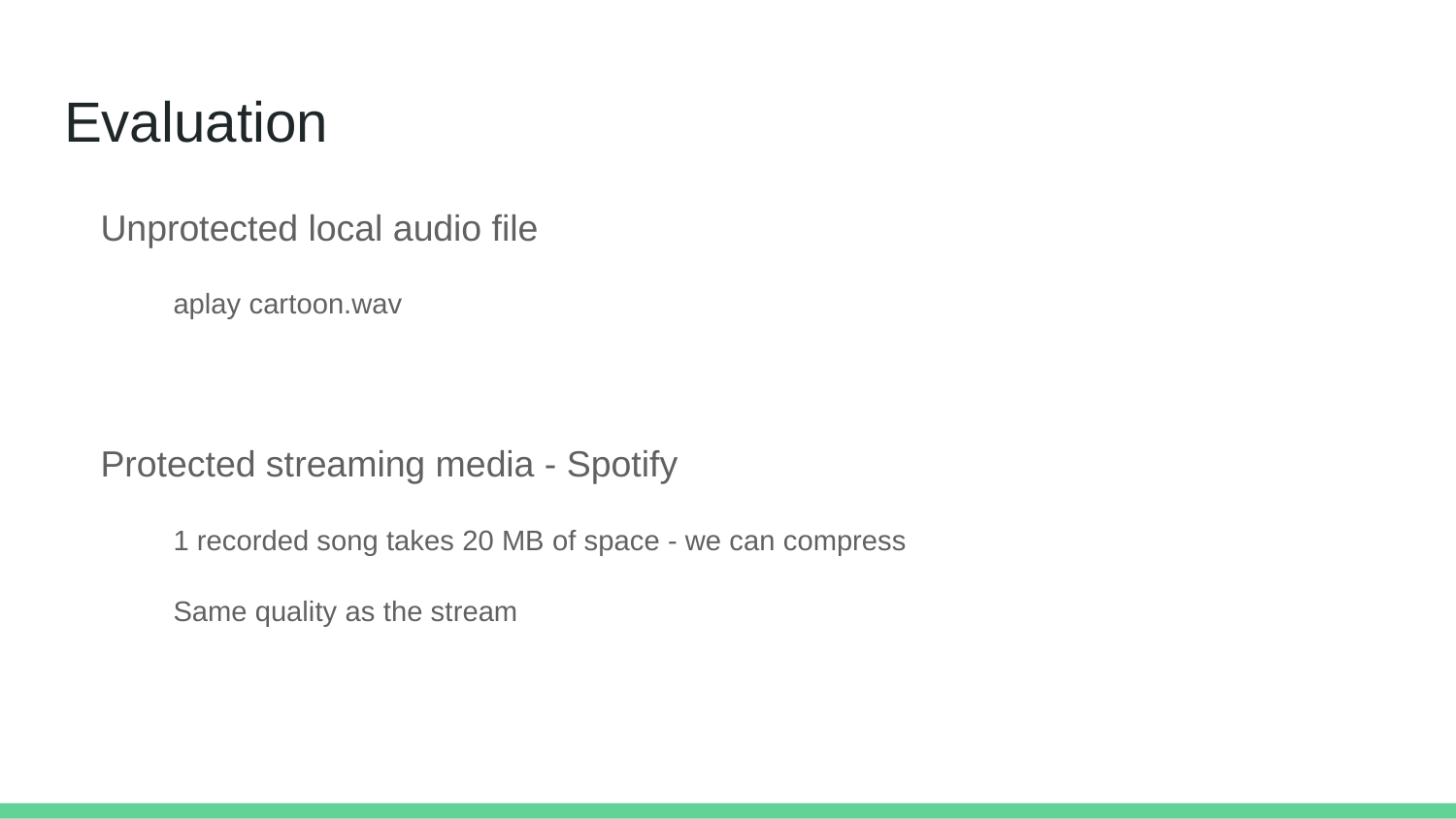

# Evaluation
Unprotected local audio file
aplay cartoon.wav

Protected streaming media - Spotify
1 recorded song takes 20 MB of space - we can compress
Same quality as the stream